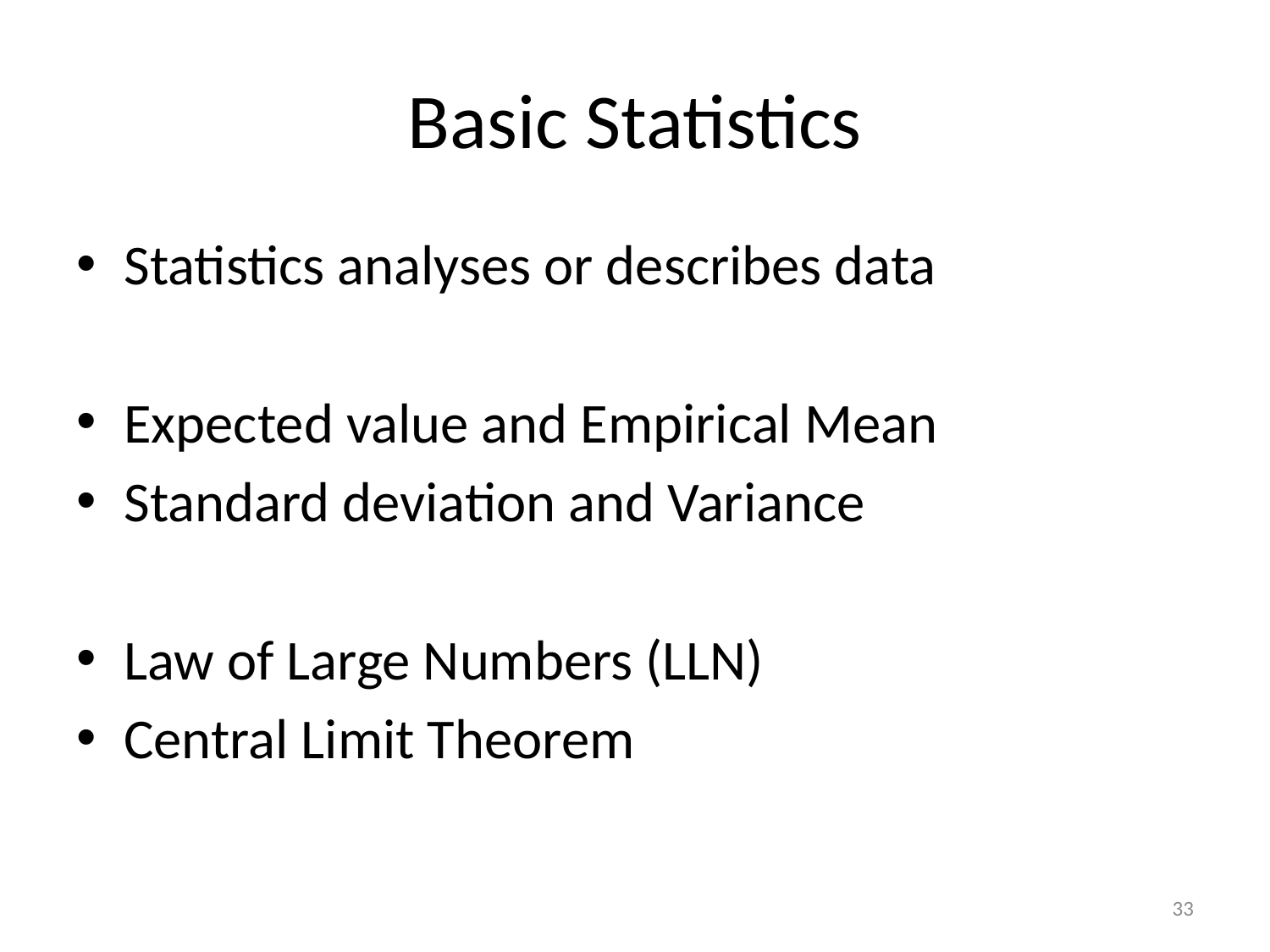

# Basic Statistics
Statistics analyses or describes data

Expected value and Empirical Mean
Standard deviation and Variance

Law of Large Numbers (LLN)
Central Limit Theorem
33